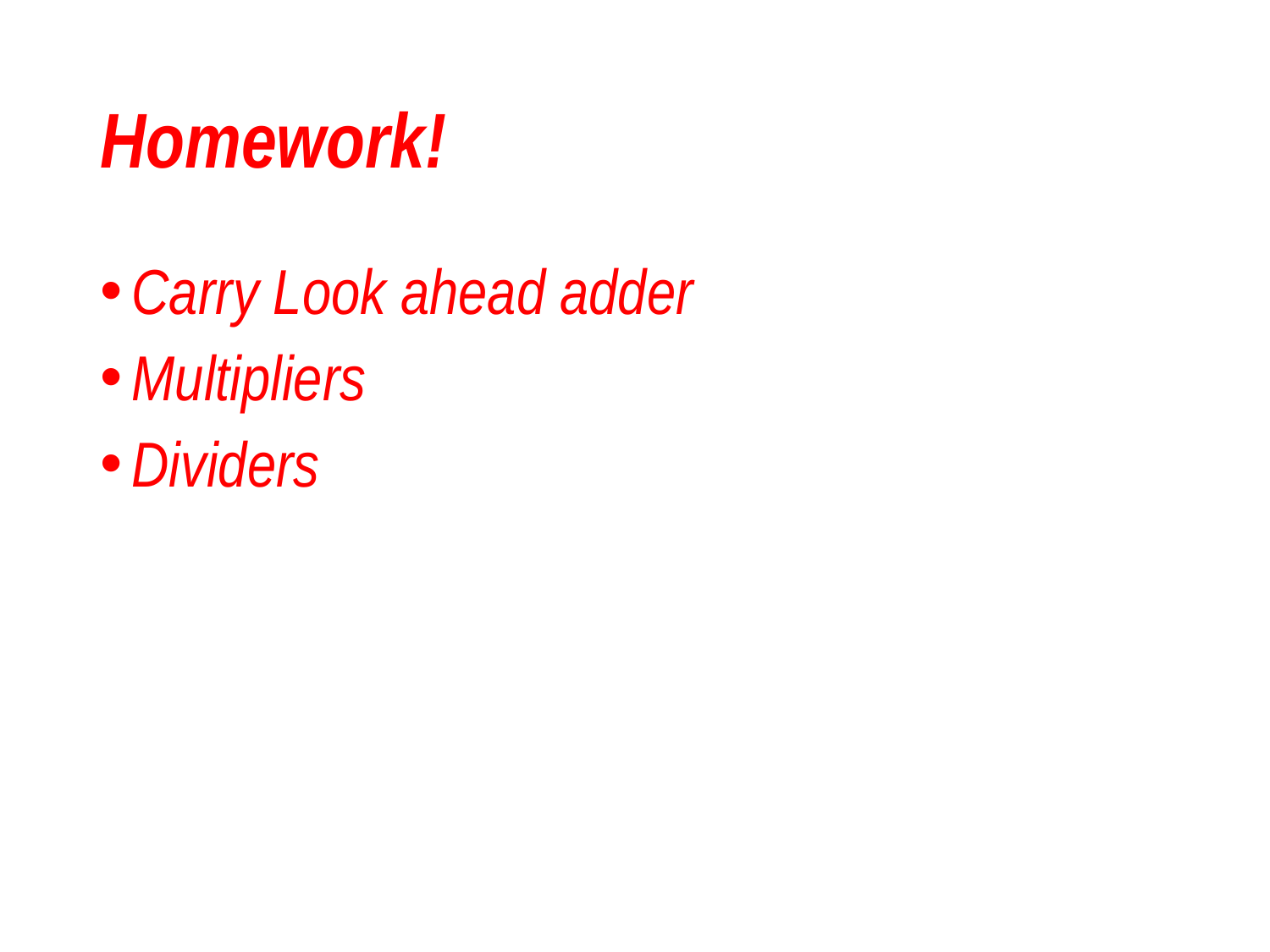

# Homework!
Carry Look ahead adder
Multipliers
Dividers